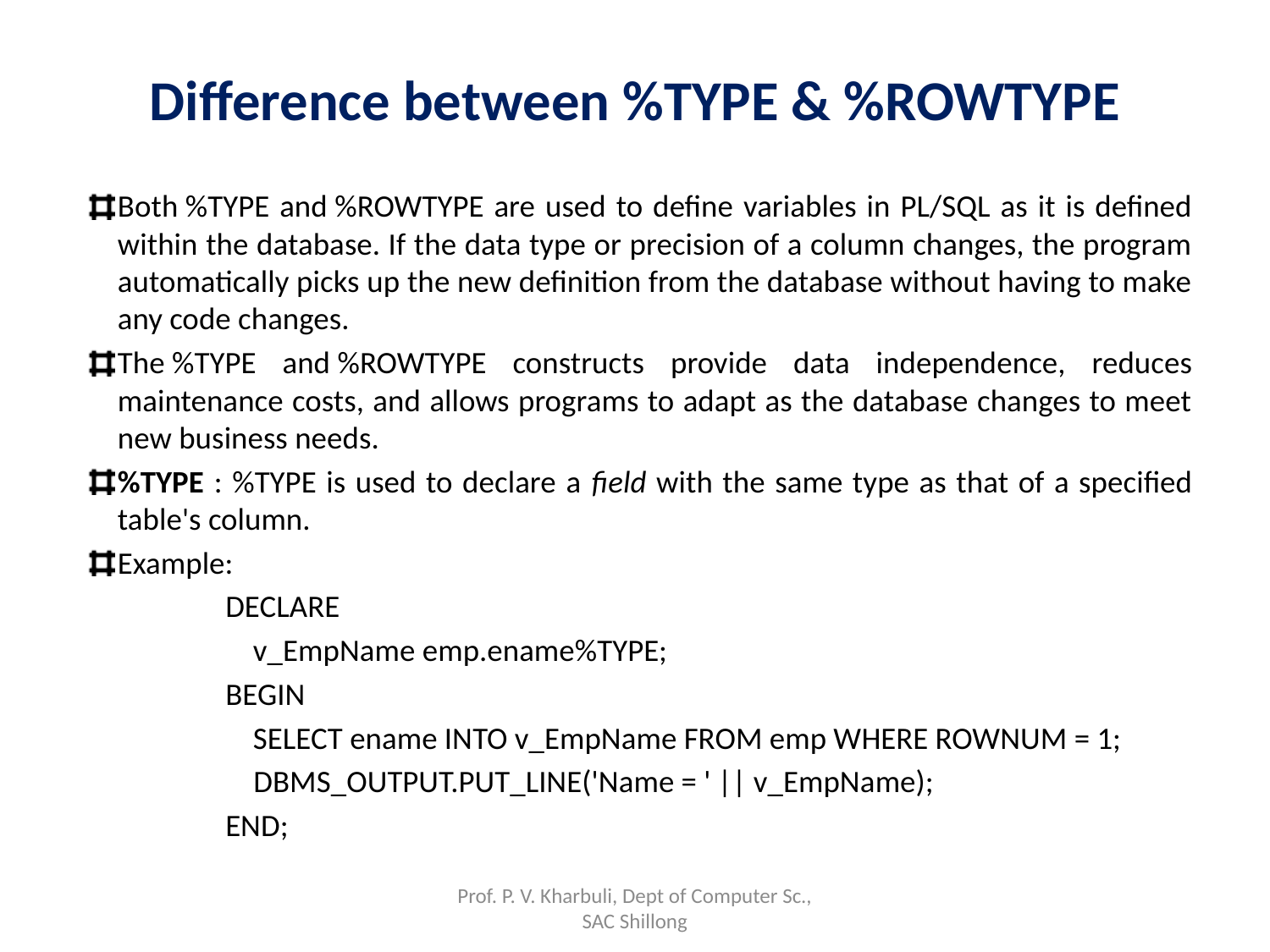

# Difference between %TYPE & %ROWTYPE
Both %TYPE and %ROWTYPE are used to define variables in PL/SQL as it is defined within the database. If the data type or precision of a column changes, the program automatically picks up the new definition from the database without having to make any code changes.
The %TYPE and %ROWTYPE constructs provide data independence, reduces maintenance costs, and allows programs to adapt as the database changes to meet new business needs.
%TYPE : %TYPE is used to declare a field with the same type as that of a specified table's column.
Example:
DECLARE
	v_EmpName emp.ename%TYPE;
BEGIN
	SELECT ename INTO v_EmpName FROM emp WHERE ROWNUM = 1;
    DBMS_OUTPUT.PUT_LINE('Name = ' || v_EmpName);
END;

Prof. P. V. Kharbuli, Dept of Computer Sc., SAC Shillong